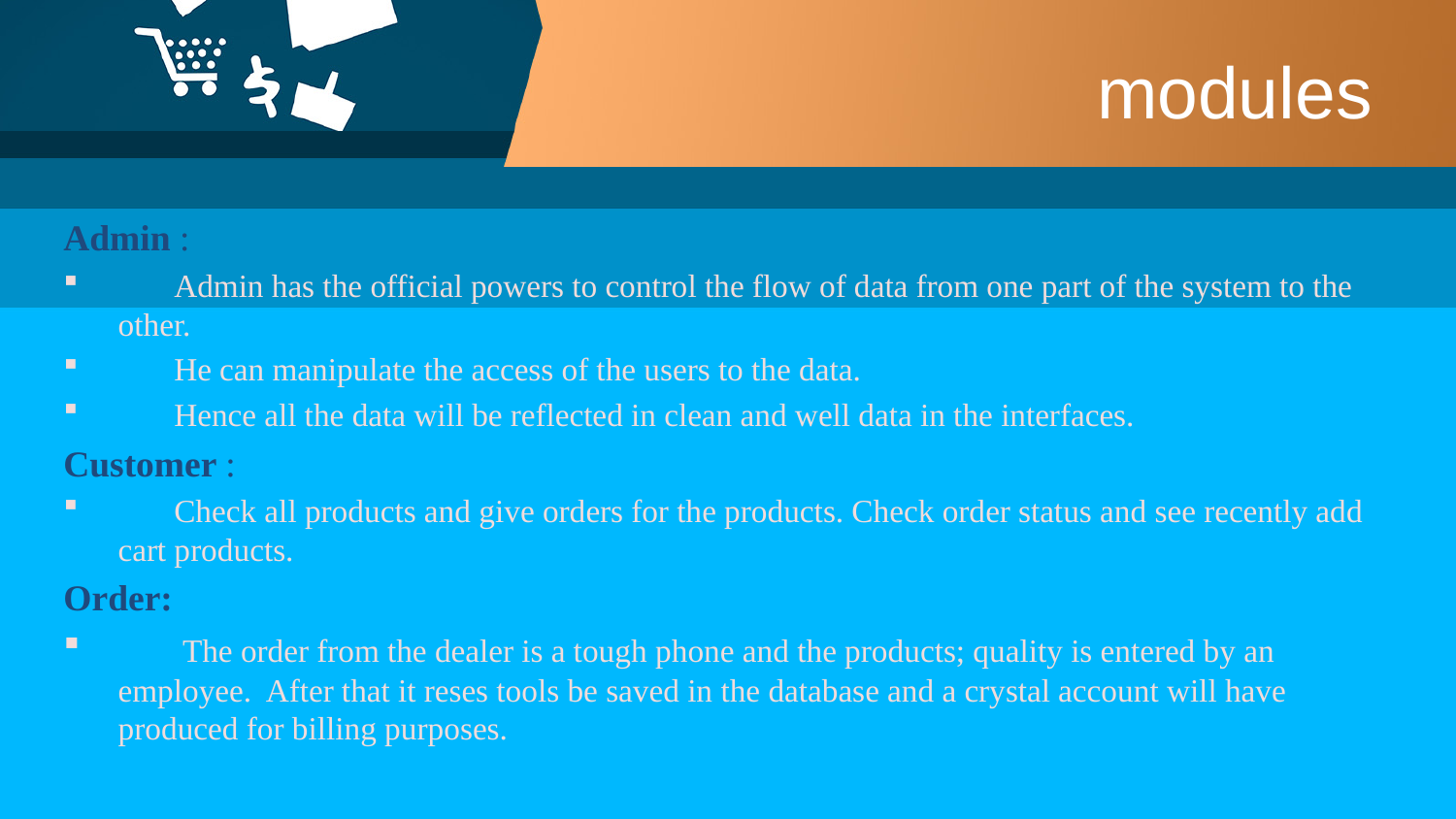

# modules
Admin :
       Admin has the official powers to control the flow of data from one part of the system to the other.
       He can manipulate the access of the users to the data.
       Hence all the data will be reflected in clean and well data in the interfaces.
Customer :
       Check all products and give orders for the products. Check order status and see recently add cart products.
Order:
       The order from the dealer is a tough phone and the products; quality is entered by an employee.  After that it reses tools be saved in the database and a crystal account will have produced for billing purposes.